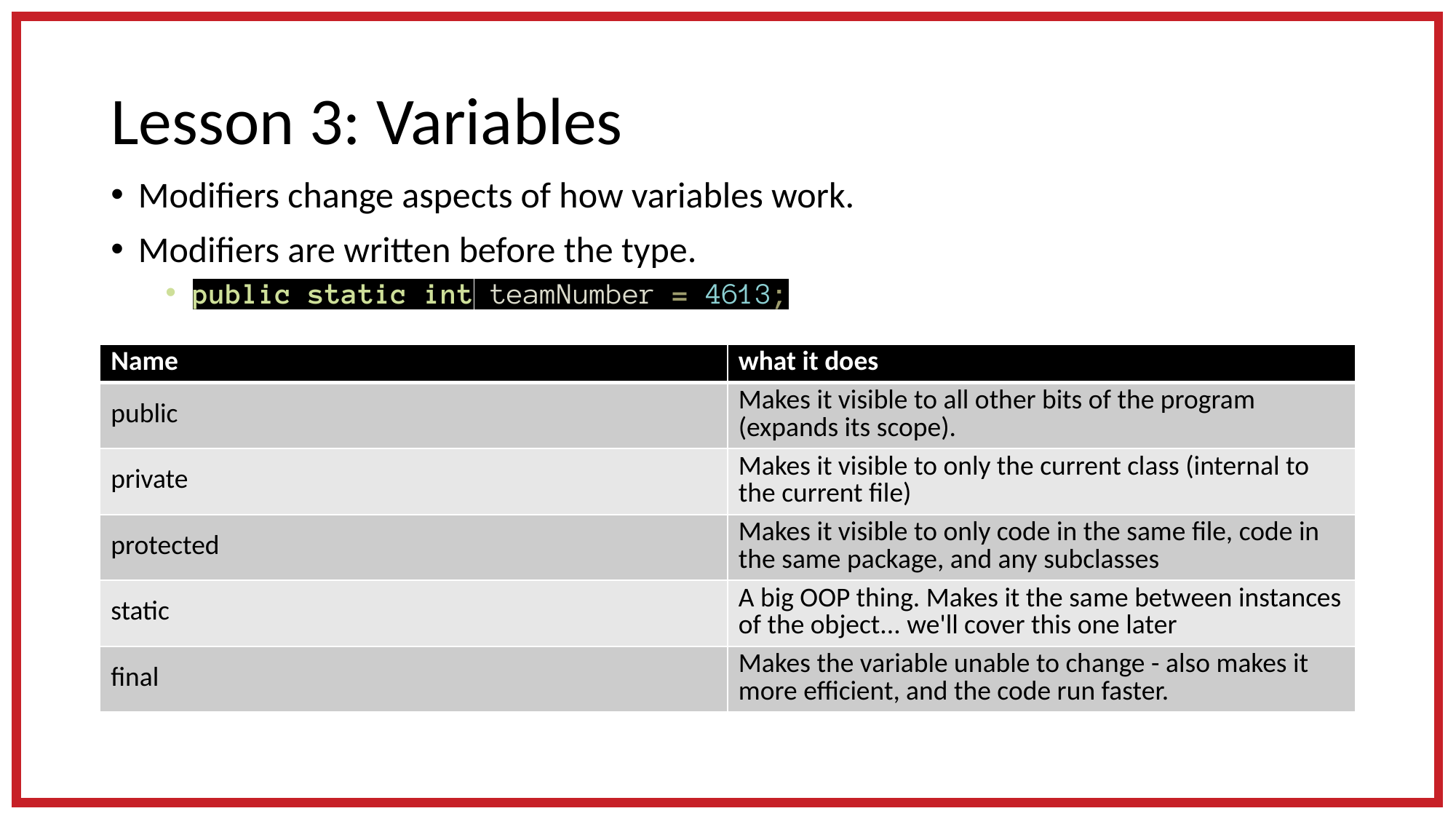

# Lesson 3: Variables
Modifiers change aspects of how variables work.
Modifiers are written before the type.
public static int teamNumber = 4613;

| Name | what it does |
| --- | --- |
| public | Makes it visible to all other bits of the program (expands its scope). |
| private | Makes it visible to only the current class (internal to the current file) |
| protected | Makes it visible to only code in the same file, code in the same package, and any subclasses |
| static | A big OOP thing. Makes it the same between instances of the object... we'll cover this one later |
| final | Makes the variable unable to change - also makes it more efficient, and the code run faster. |